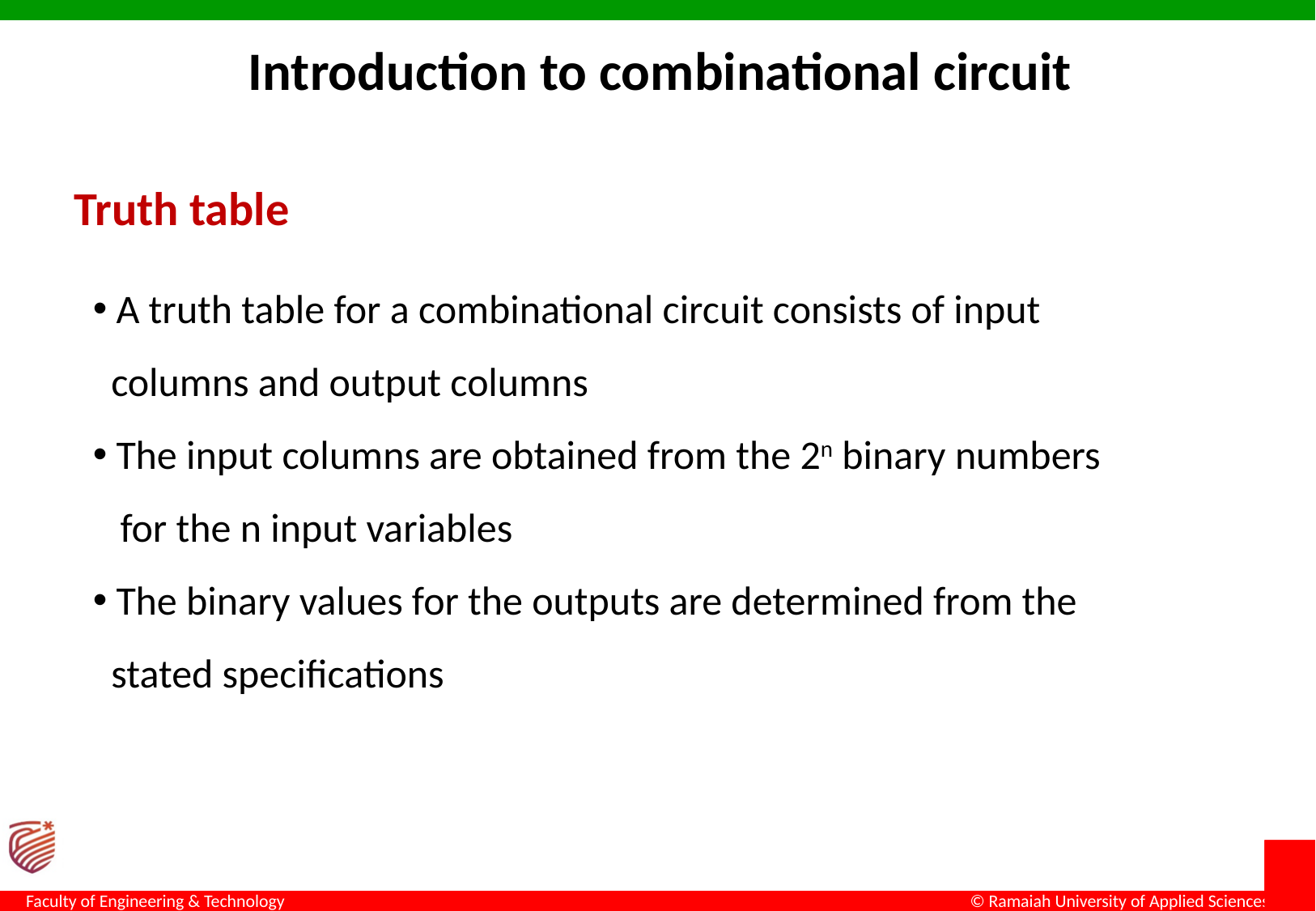

Introduction to combinational circuit
Truth table
 A truth table for a combinational circuit consists of input
  columns and output columns
 The input columns are obtained from the 2n binary numbers
   for the n input variables
 The binary values for the outputs are determined from the
  stated specifications